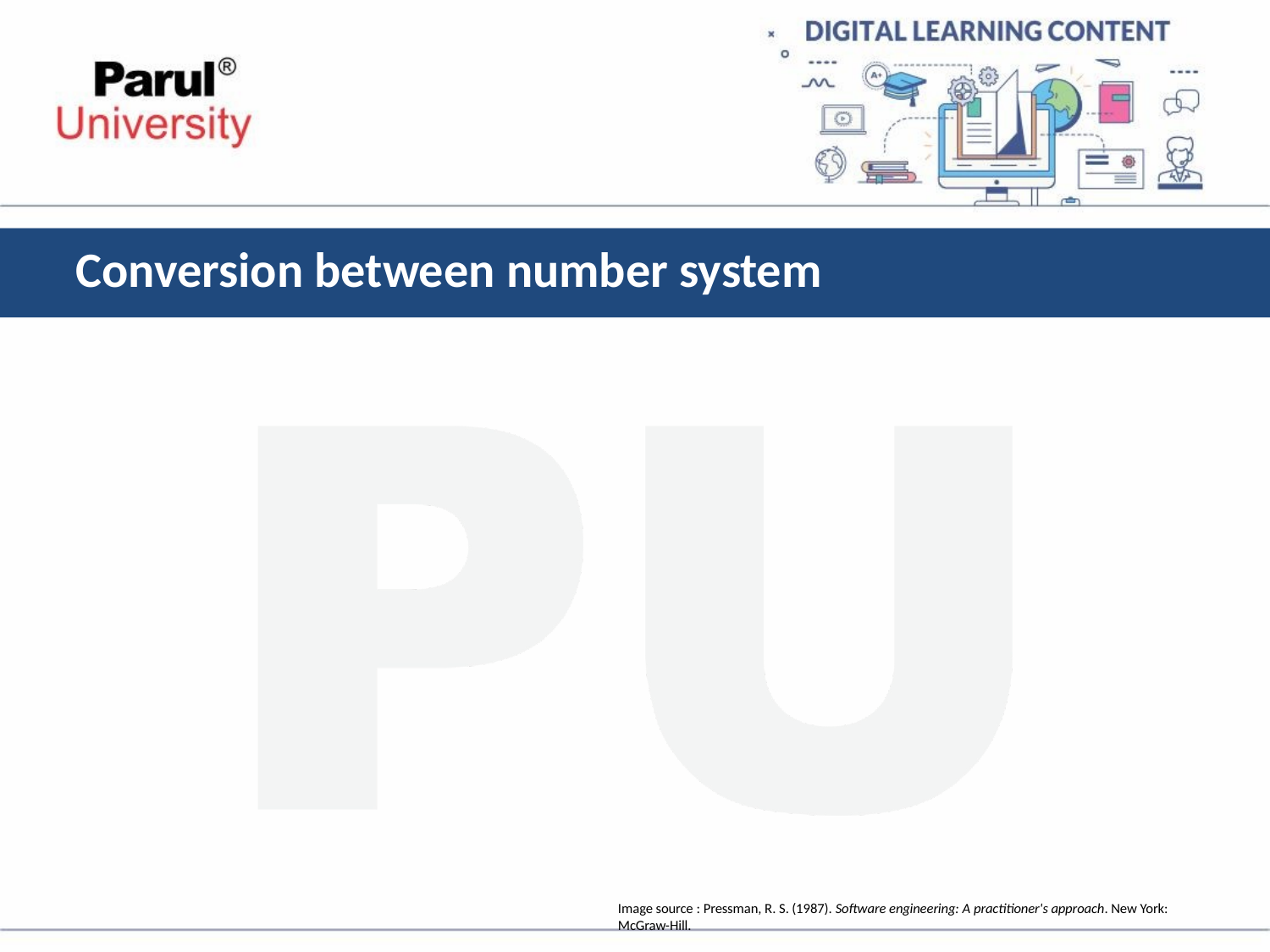

# Conversion between number system
Image source : Pressman, R. S. (1987). Software engineering: A practitioner's approach. New York:  McGraw-Hill.